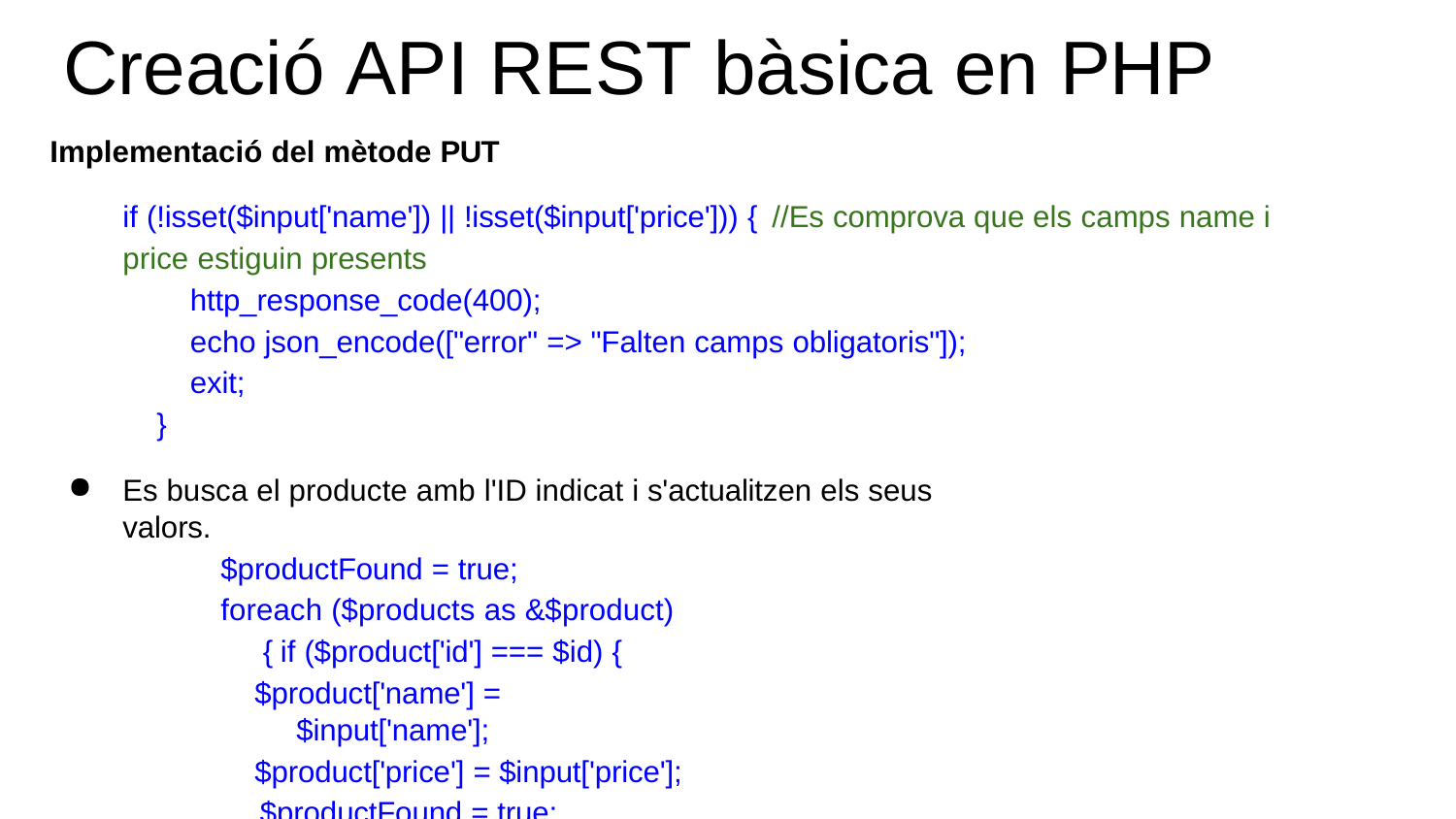

# Creació API REST bàsica en PHP
Implementació del mètode PUT
if (!isset($input['name']) || !isset($input['price'])) { //Es comprova que els camps name i price estiguin presents
http_response_code(400);
echo json_encode(["error" => "Falten camps obligatoris"]); exit;
}
Es busca el producte amb l'ID indicat i s'actualitzen els seus valors.
$productFound = true;
foreach ($products as &$product) { if ($product['id'] === $id) {
$product['name'] = $input['name'];
$product['price'] = $input['price'];
$productFound = true; break;